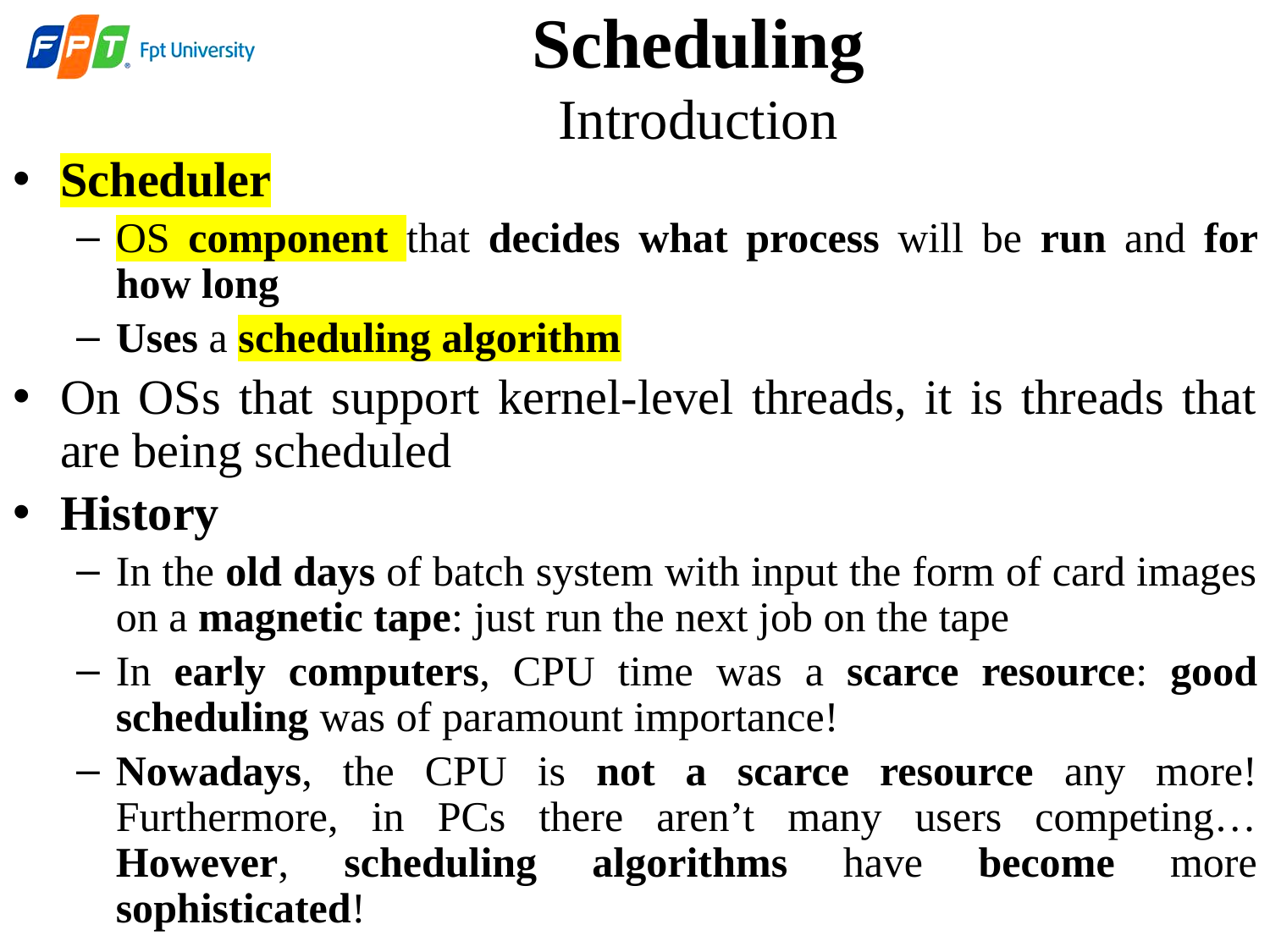

# Scheduling Introduction
Scheduler
OS component that decides what process will be run and for how long
Uses a scheduling algorithm
On OSs that support kernel-level threads, it is threads that are being scheduled
History
In the old days of batch system with input the form of card images on a magnetic tape: just run the next job on the tape
In early computers, CPU time was a scarce resource: good scheduling was of paramount importance!
Nowadays, the CPU is not a scarce resource any more! Furthermore, in PCs there aren’t many users competing… However, scheduling algorithms have become more sophisticated!